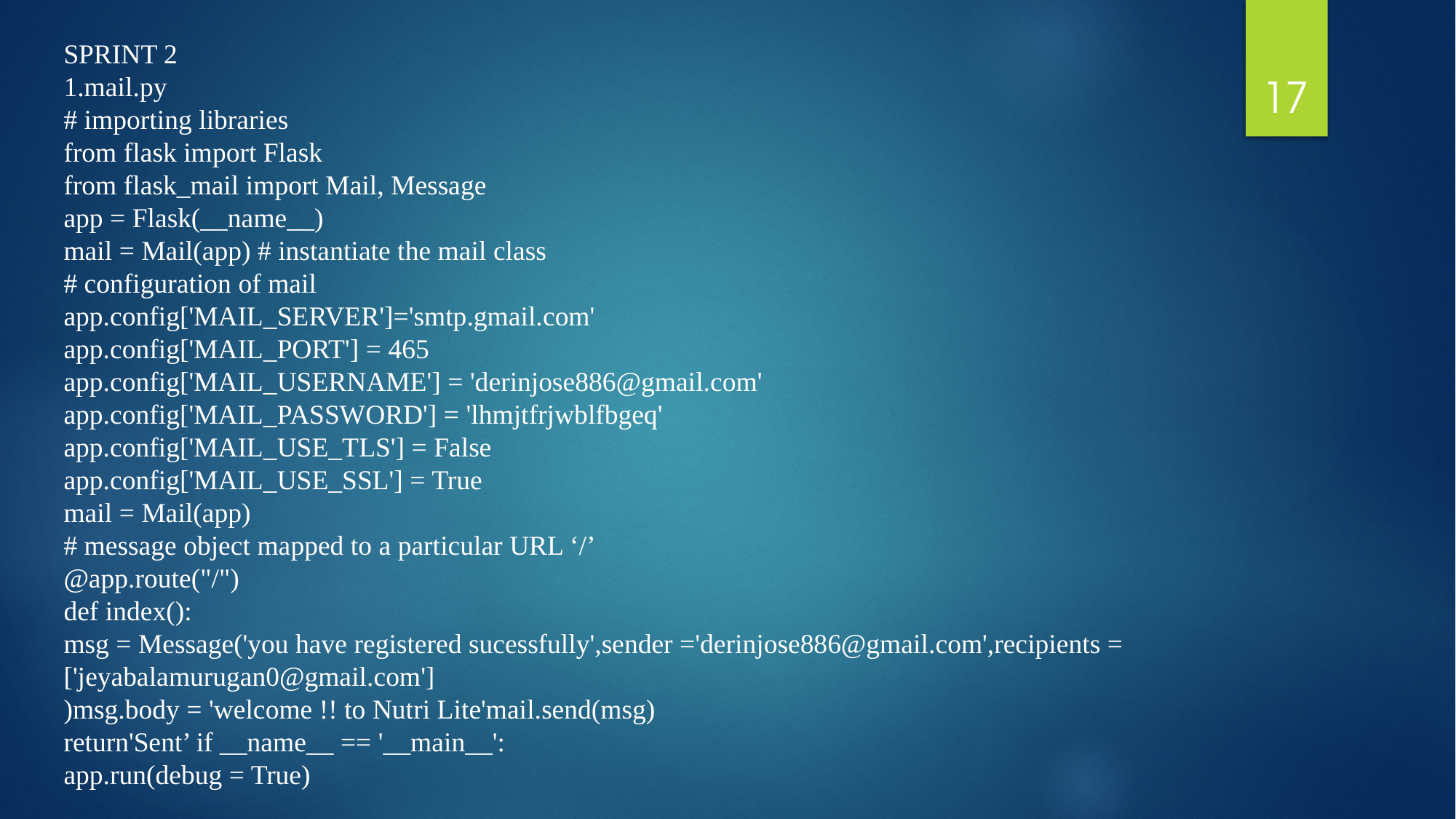

SPRINT 2
1.mail.py
# importing libraries
from flask import Flask
from flask_mail import Mail, Message
app = Flask(__name__)
mail = Mail(app) # instantiate the mail class
# configuration of mail
app.config['MAIL_SERVER']='smtp.gmail.com'
app.config['MAIL_PORT'] = 465
app.config['MAIL_USERNAME'] = 'derinjose886@gmail.com'
app.config['MAIL_PASSWORD'] = 'lhmjtfrjwblfbgeq'
app.config['MAIL_USE_TLS'] = False
app.config['MAIL_USE_SSL'] = True
mail = Mail(app)
# message object mapped to a particular URL ‘/’
@app.route("/")
def index():
msg = Message('you have registered sucessfully',sender ='derinjose886@gmail.com',recipients = ['jeyabalamurugan0@gmail.com']
)msg.body = 'welcome !! to Nutri Lite'mail.send(msg)
return'Sent’ if __name__ == '__main__':
app.run(debug = True)
17